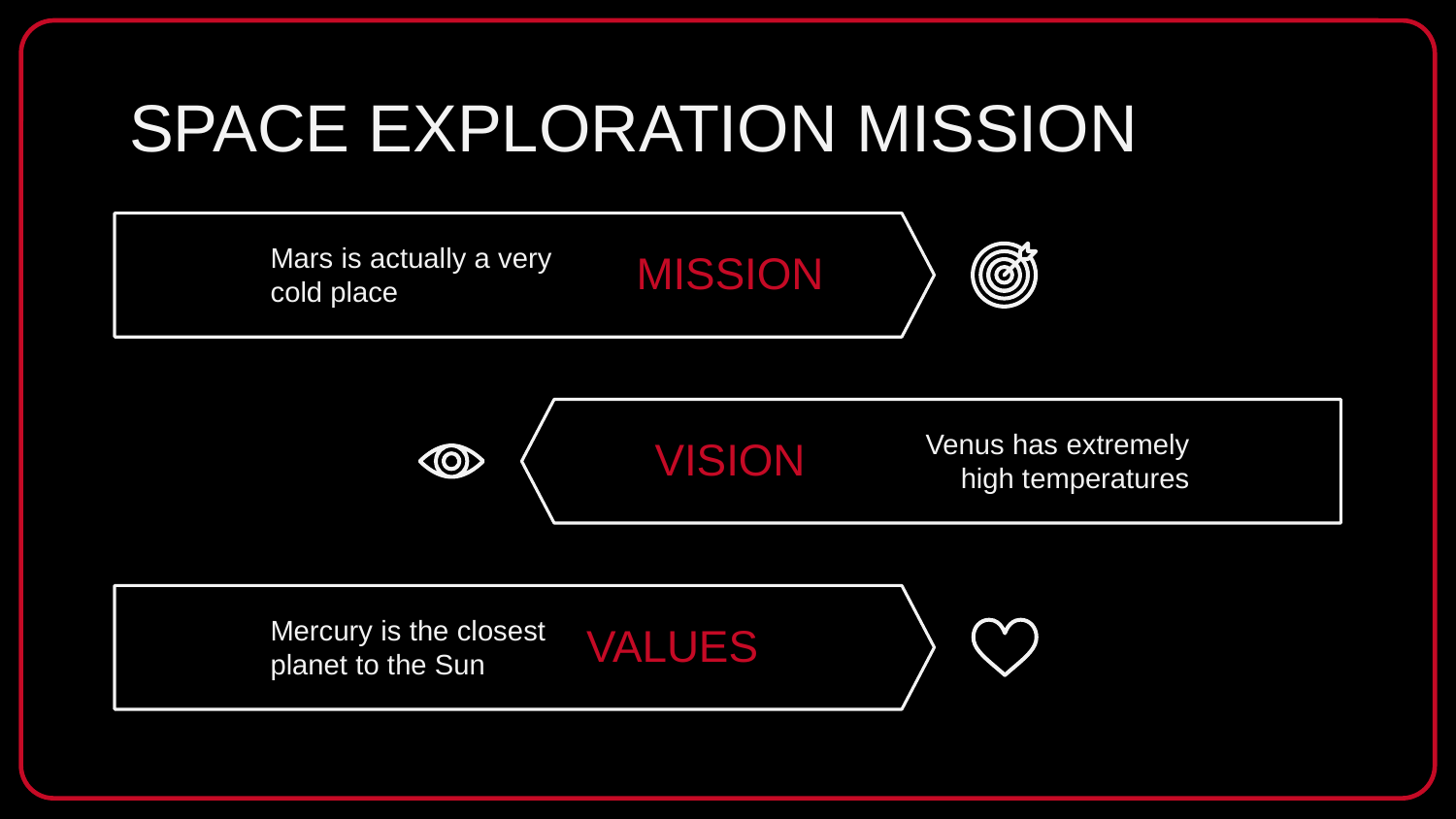

# SPACE EXPLORATION MISSION

Mars is actually a very cold place
MISSION

Venus has extremely high temperatures
VISION

Mercury is the closest planet to the Sun
VALUES